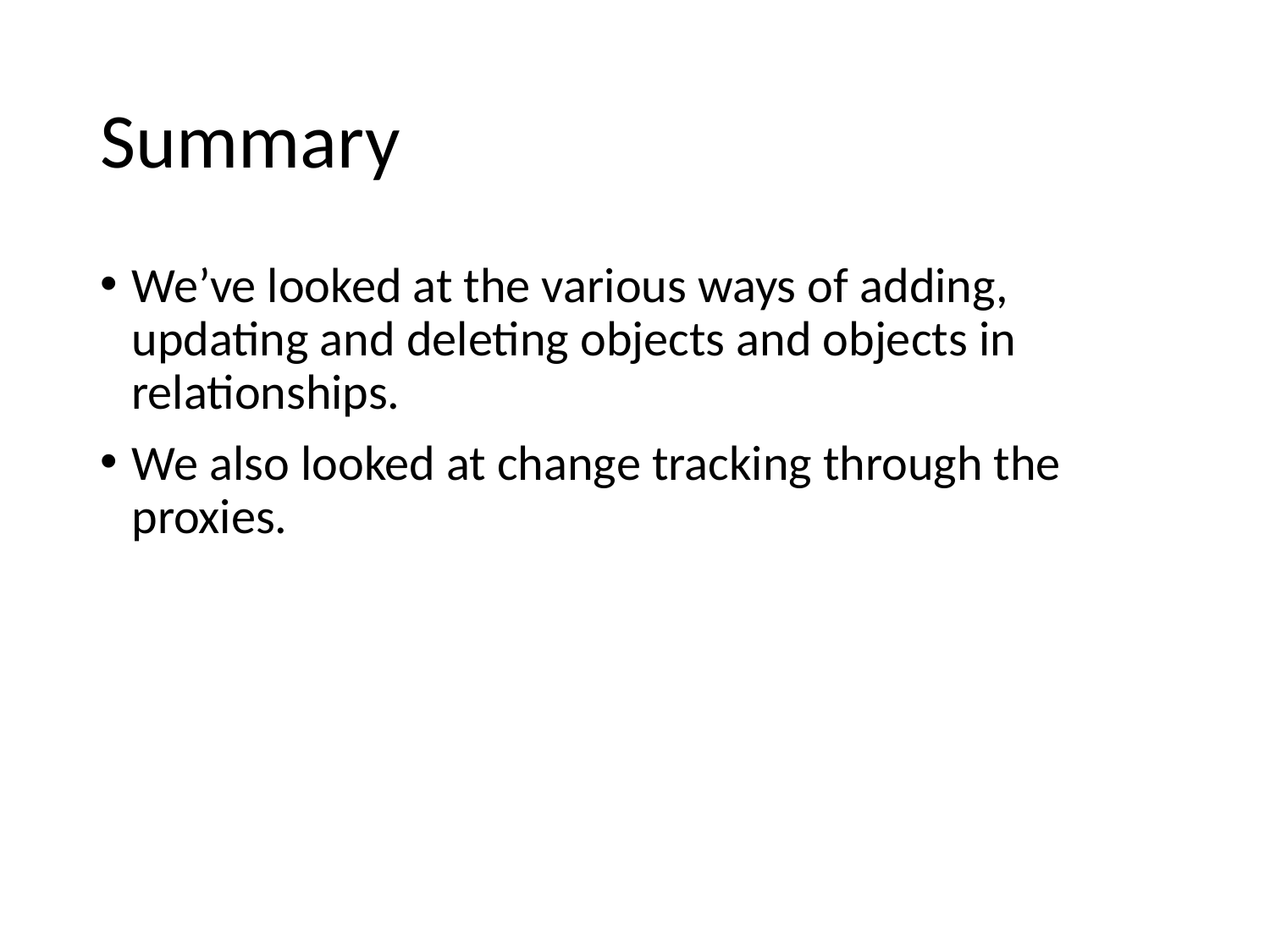

# Summary
We’ve looked at the various ways of adding, updating and deleting objects and objects in relationships.
We also looked at change tracking through the proxies.